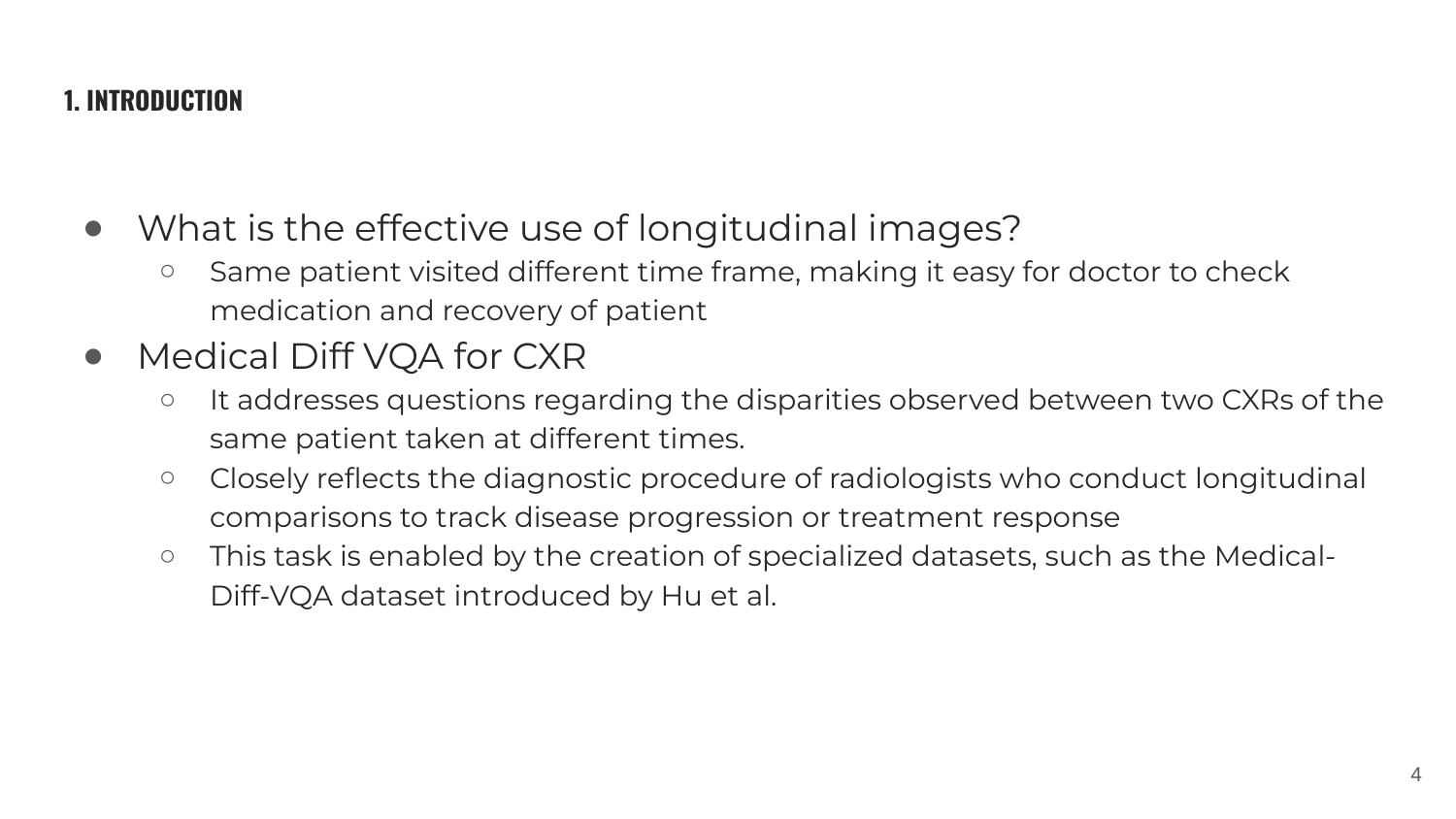

# 1. INTRODUCTION
What is the effective use of longitudinal images?
Same patient visited different time frame, making it easy for doctor to check medication and recovery of patient
Medical Diff VQA for CXR
It addresses questions regarding the disparities observed between two CXRs of the same patient taken at different times.
Closely reflects the diagnostic procedure of radiologists who conduct longitudinal comparisons to track disease progression or treatment response
This task is enabled by the creation of specialized datasets, such as the Medical-Diff-VQA dataset introduced by Hu et al.

4